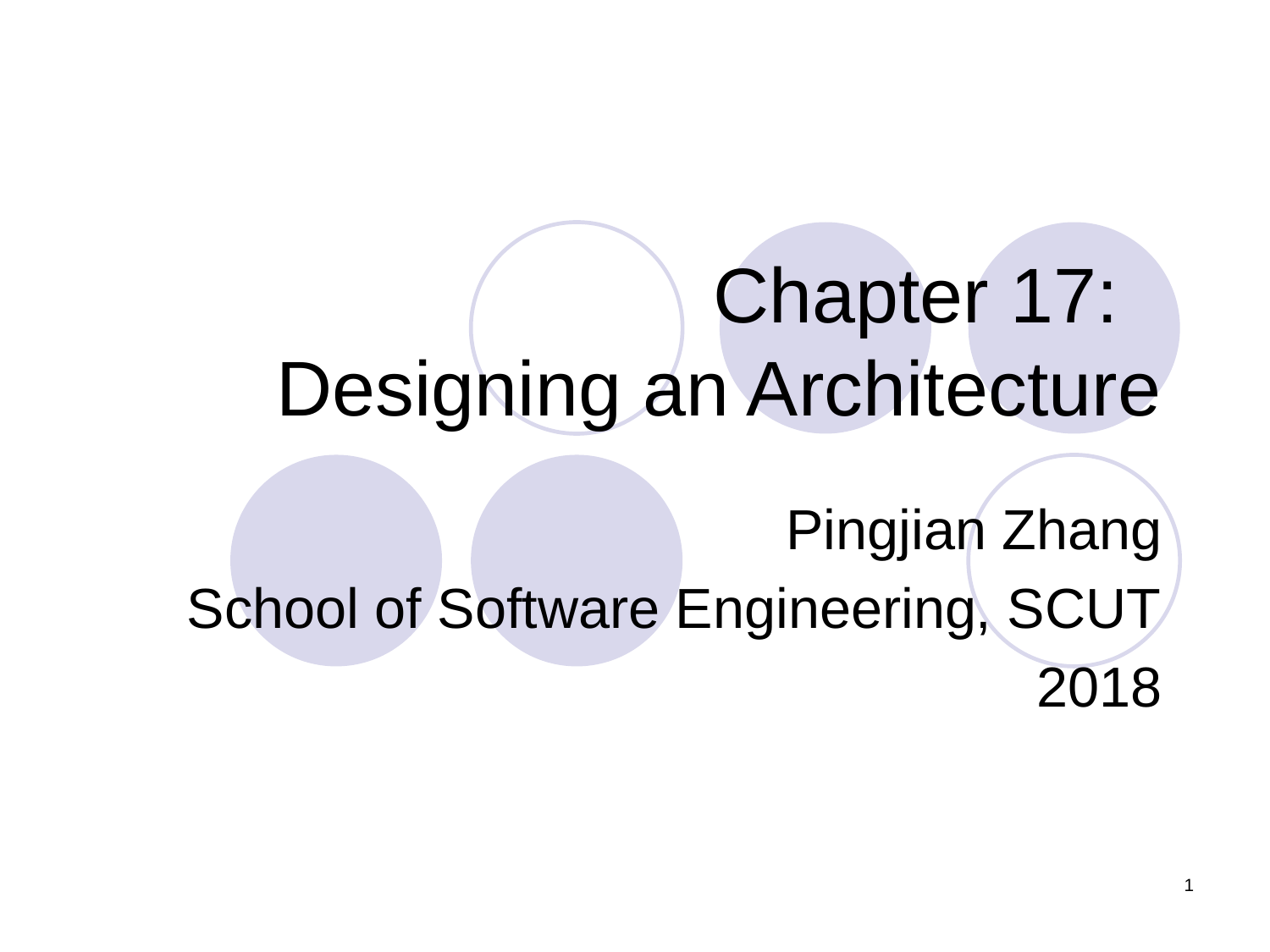

# Chapter 17: Designing an Architecture
Pingjian Zhang
School of Software Engineering, SCUT
2018

1